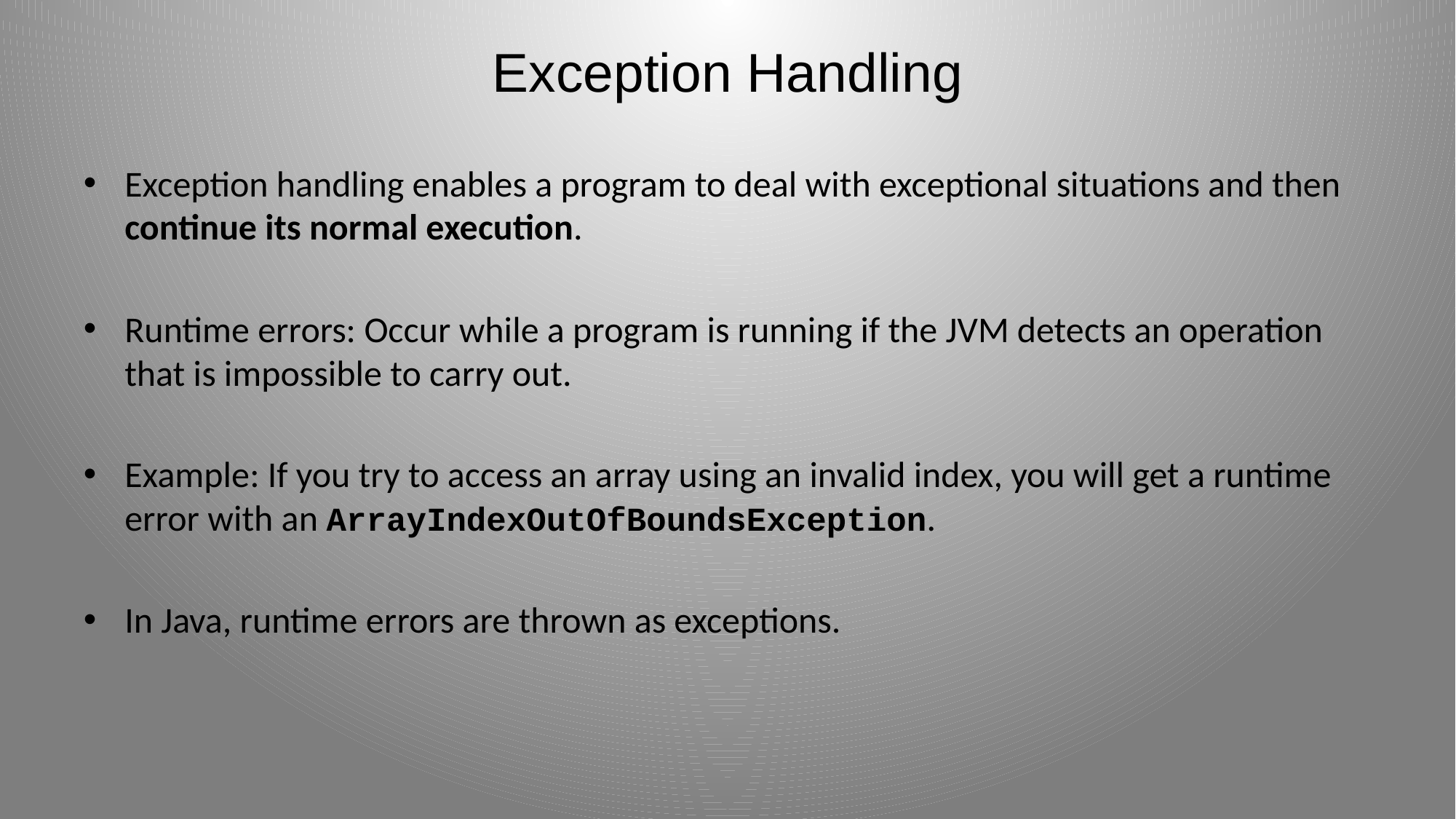

# Exception Handling
Exception handling enables a program to deal with exceptional situations and then continue its normal execution.

Runtime errors: Occur while a program is running if the JVM detects an operation that is impossible to carry out.

Example: If you try to access an array using an invalid index, you will get a runtime error with an ArrayIndexOutOfBoundsException.

In Java, runtime errors are thrown as exceptions.